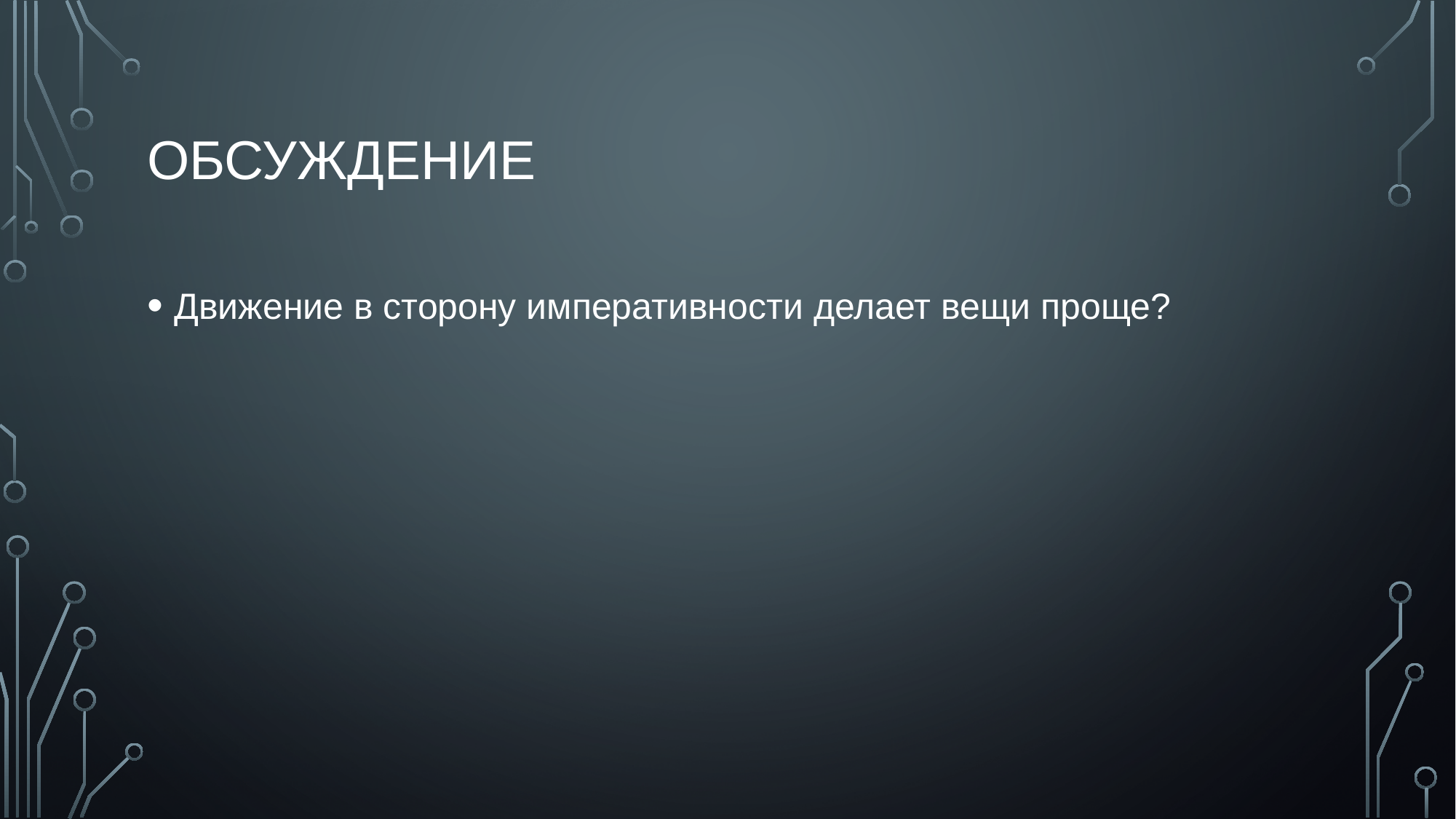

# обсуждение
Движение в сторону императивности делает вещи проще?